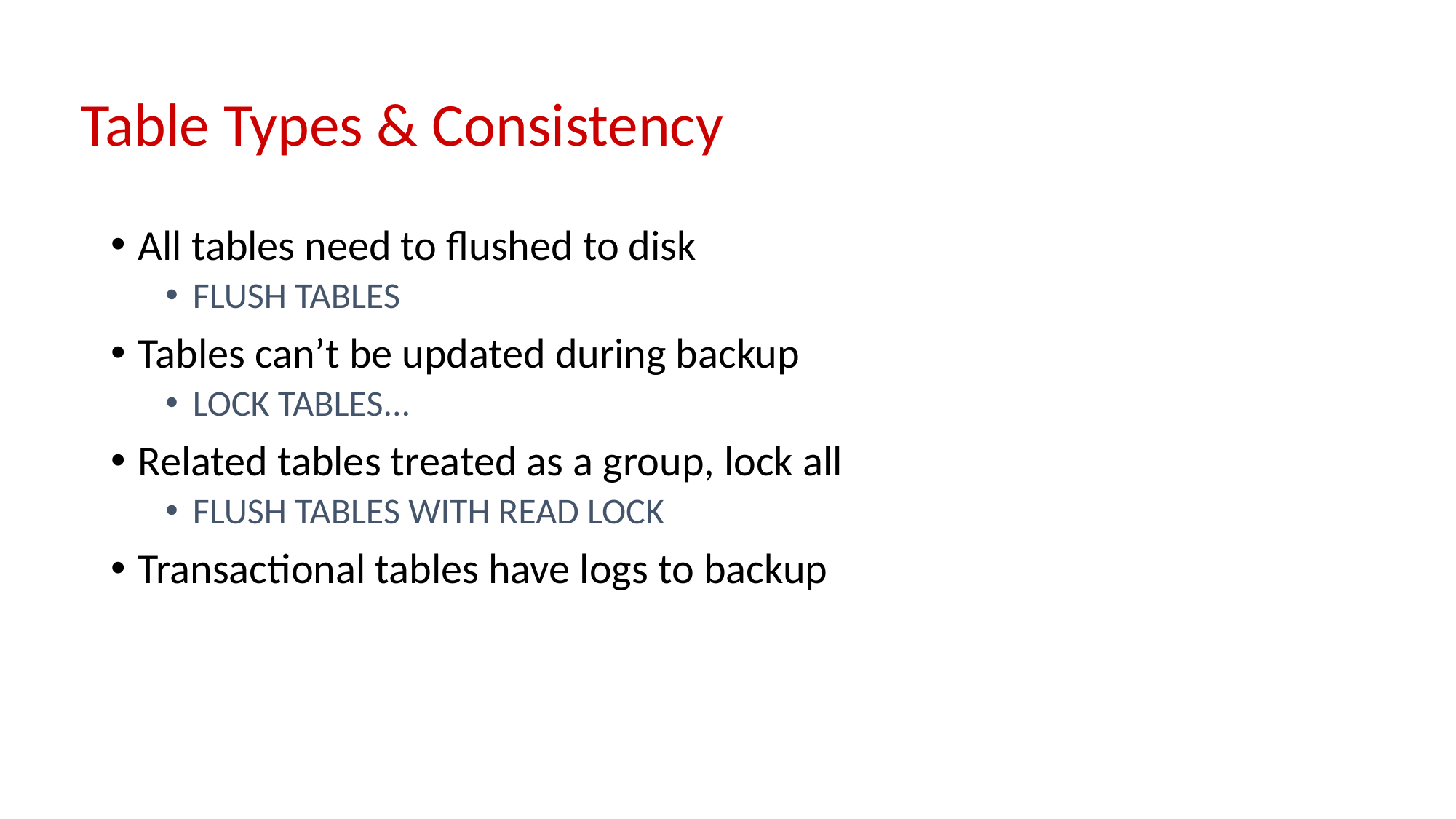

# Table Types & Consistency
All tables need to flushed to disk
FLUSH TABLES
Tables can’t be updated during backup
LOCK TABLES...
Related tables treated as a group, lock all
FLUSH TABLES WITH READ LOCK
Transactional tables have logs to backup